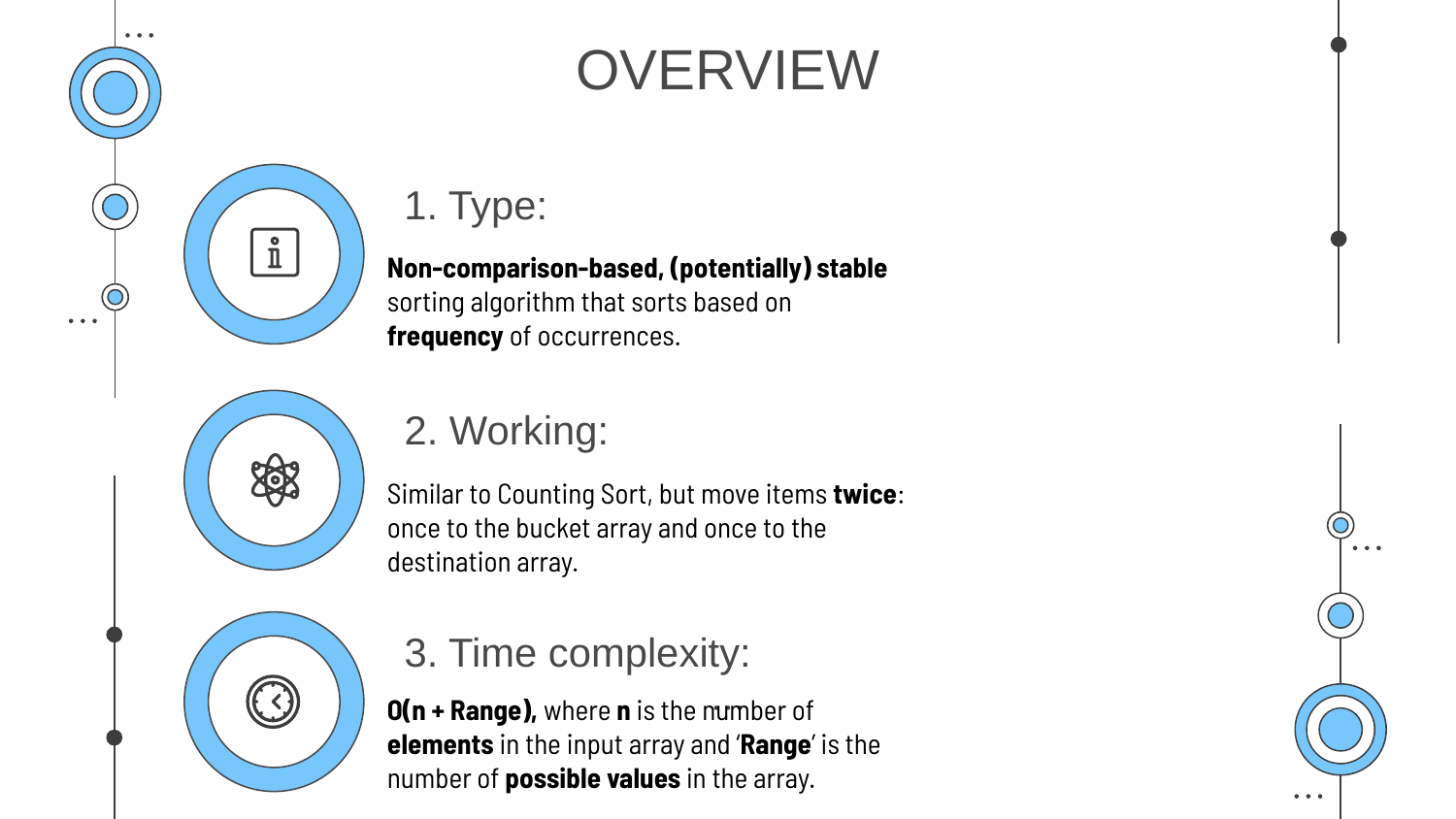

# OVERVIEW

1. Type:

Non-comparison-based, (potentially) stable sorting algorithm that sorts based on frequency of occurrences.

2. Working:

Similar to Counting Sort, but move items twice: once to the bucket array and once to the destination array.

3. Time complexity:

O(n + Range), where n is the number of elements in the input array and ‘Range’ is the number of possible values in the array.